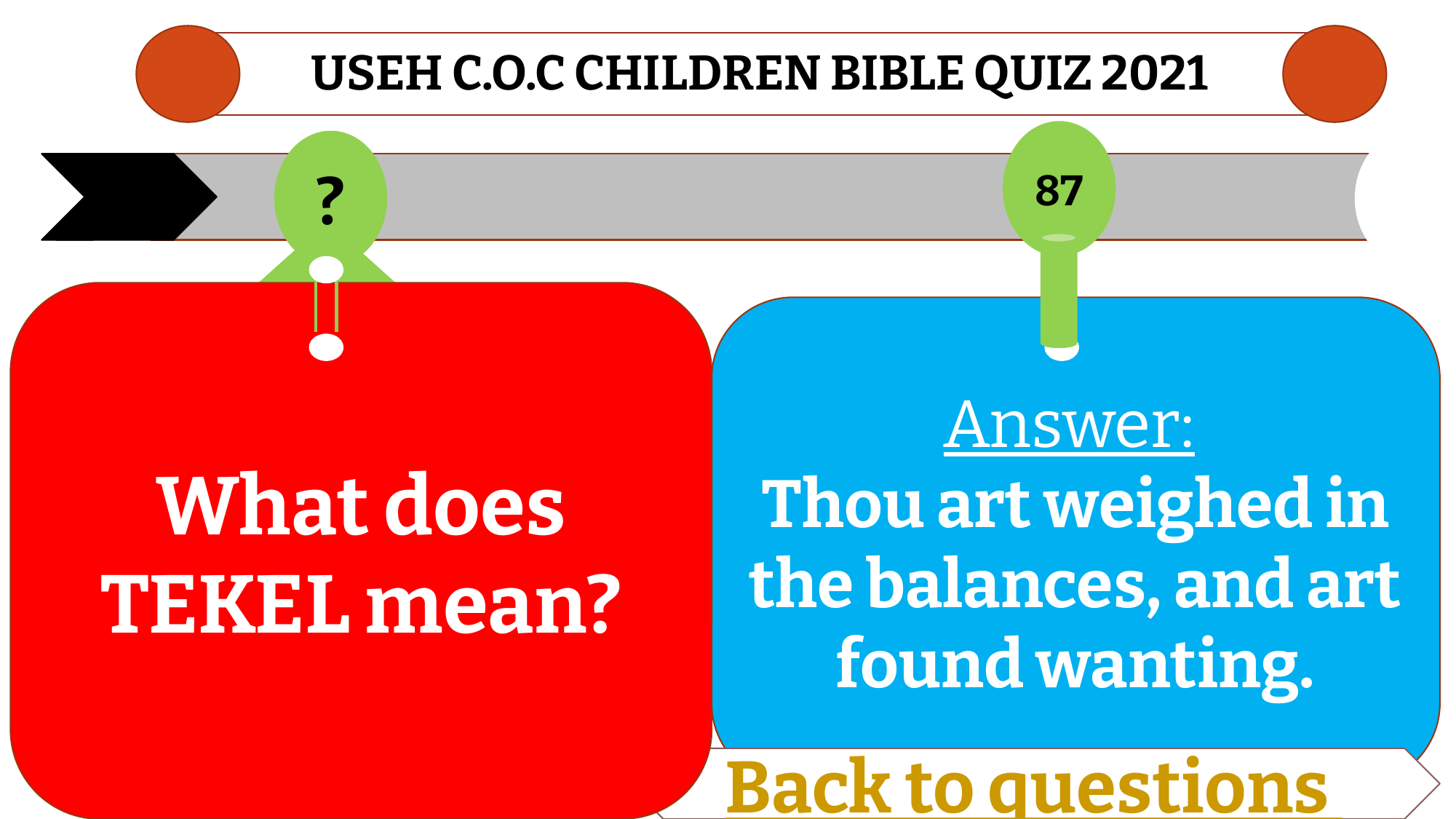

# USEH C.O.C CHILDREN Bible QUIZ 2021
87
?

What does TEKEL mean?
Answer:
Thou art weighed in the balances, and art found wanting.

Back to questions